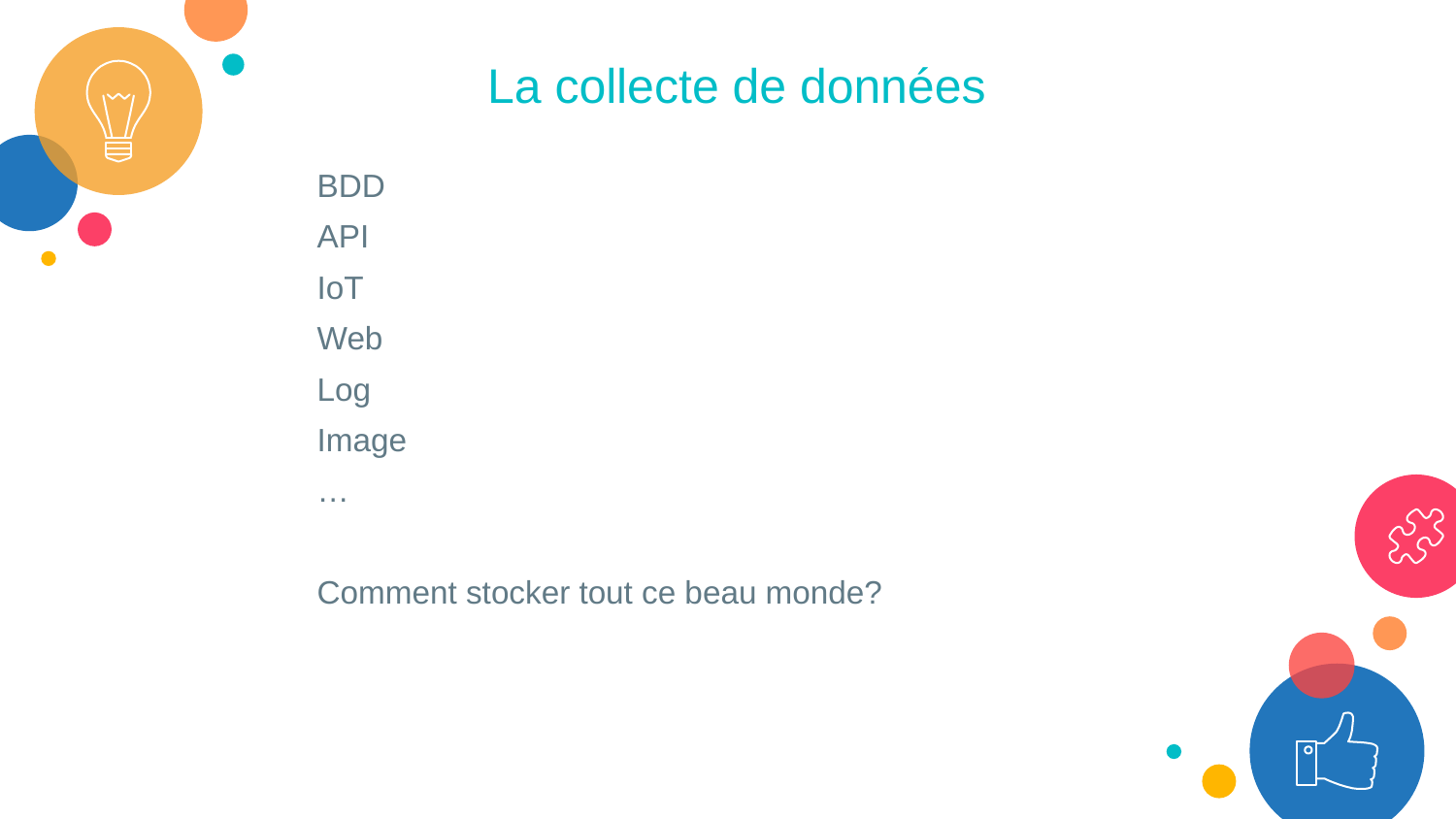

La collecte de données
BDD
API
IoT
Web
Log
Image
…

Comment stocker tout ce beau monde?